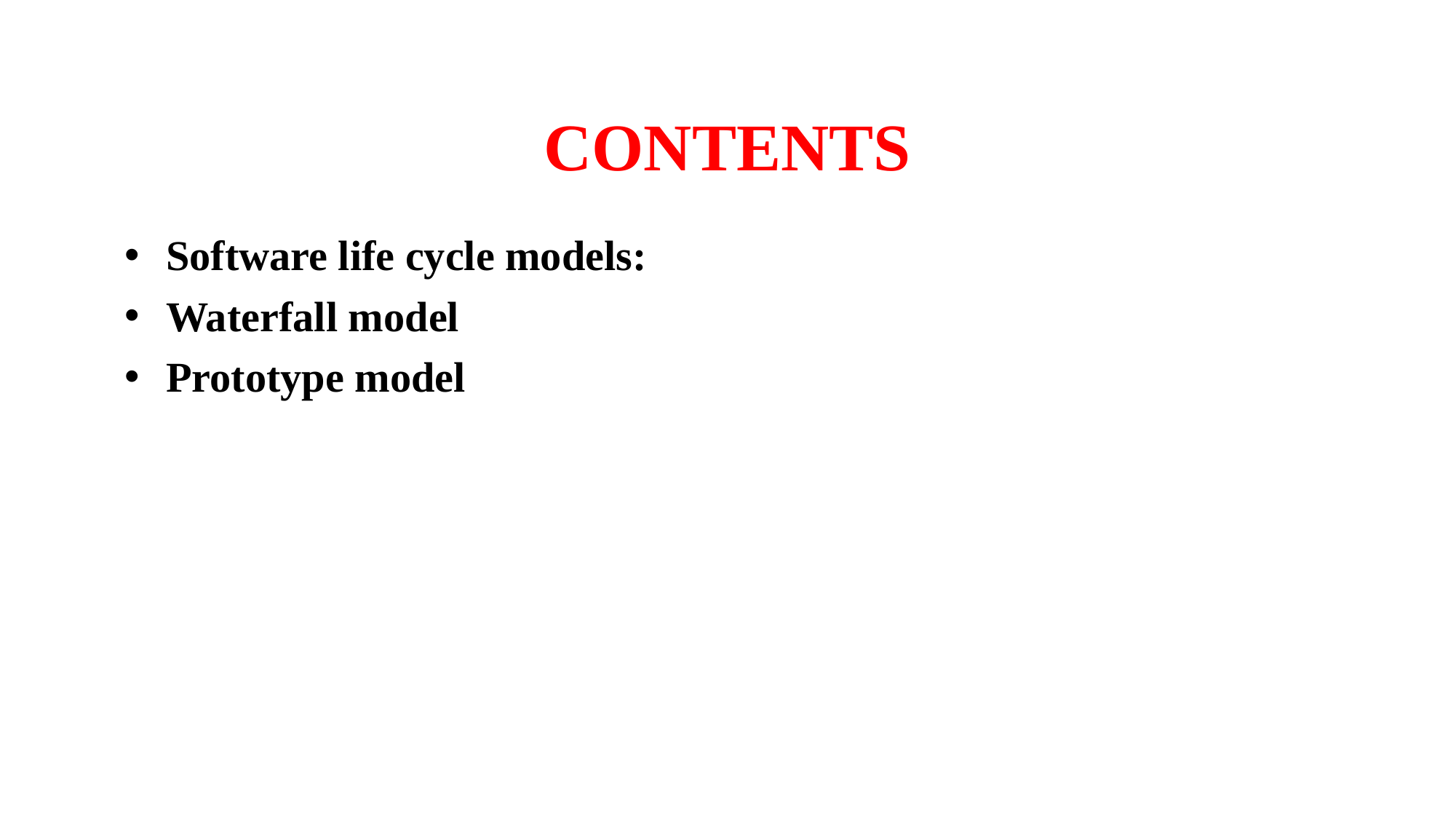

# CONTENTS
Software life cycle models:
Waterfall model
Prototype model